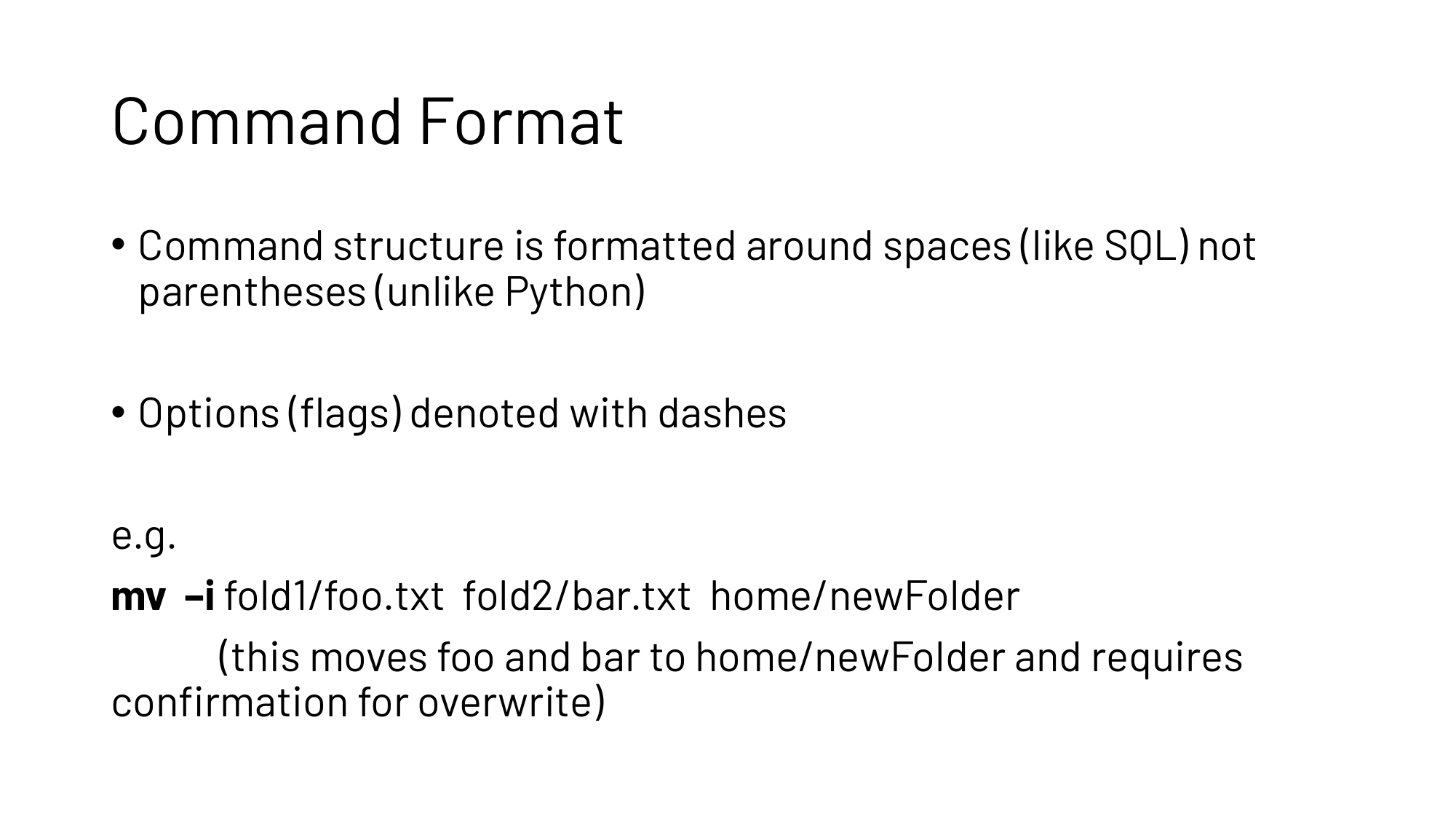

# Command Format
Command structure is formatted around spaces (like SQL) not parentheses (unlike Python)

Options (flags) denoted with dashes

e.g.
mv  –i fold1/foo.txt  fold2/bar.txt  home/newFolder
	(this moves foo and bar to home/newFolder and requires 	confirmation for overwrite)